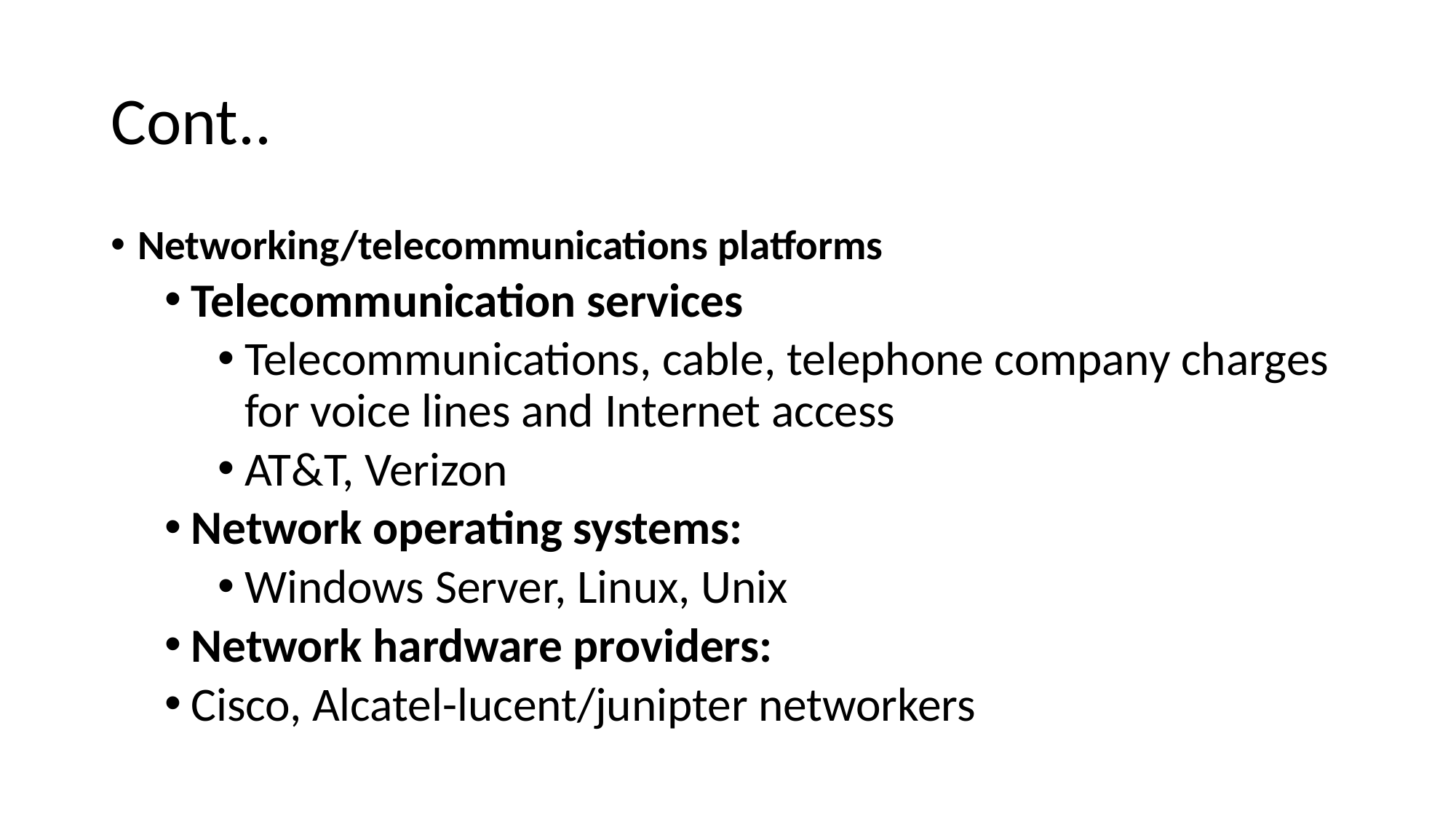

# Cont..
Networking/telecommunications platforms
Telecommunication services
Telecommunications, cable, telephone company charges for voice lines and Internet access
AT&T, Verizon
Network operating systems:
Windows Server, Linux, Unix
Network hardware providers:
Cisco, Alcatel-lucent/junipter networkers